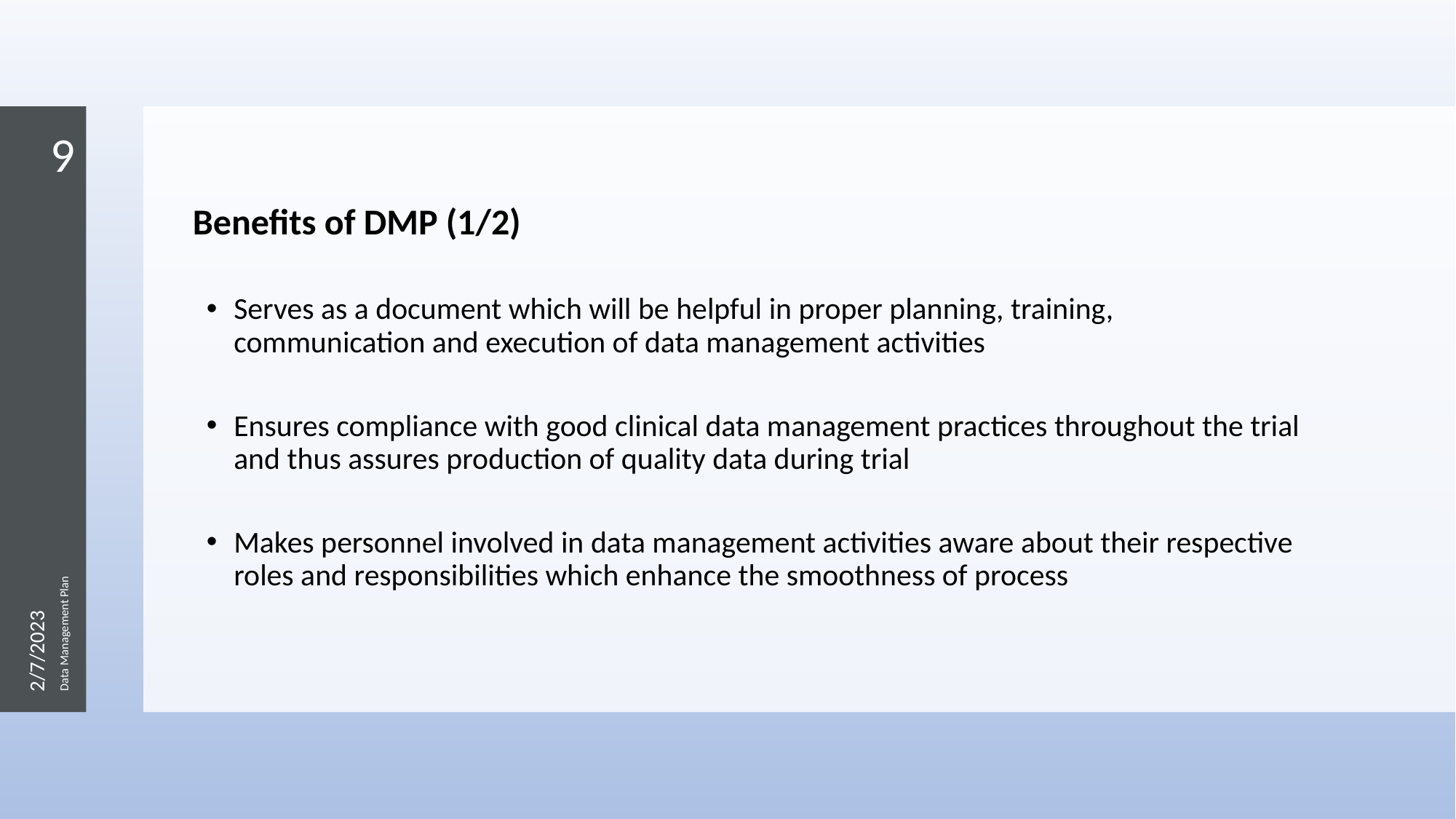

9
Benefits of DMP (1/2)

Serves as a document which will be helpful in proper planning, training, communication and execution of data management activities

Ensures compliance with good clinical data management practices throughout the trial and thus assures production of quality data during trial

Makes personnel involved in data management activities aware about their respective roles and responsibilities which enhance the smoothness of process

2/7/2023
Data Management Plan